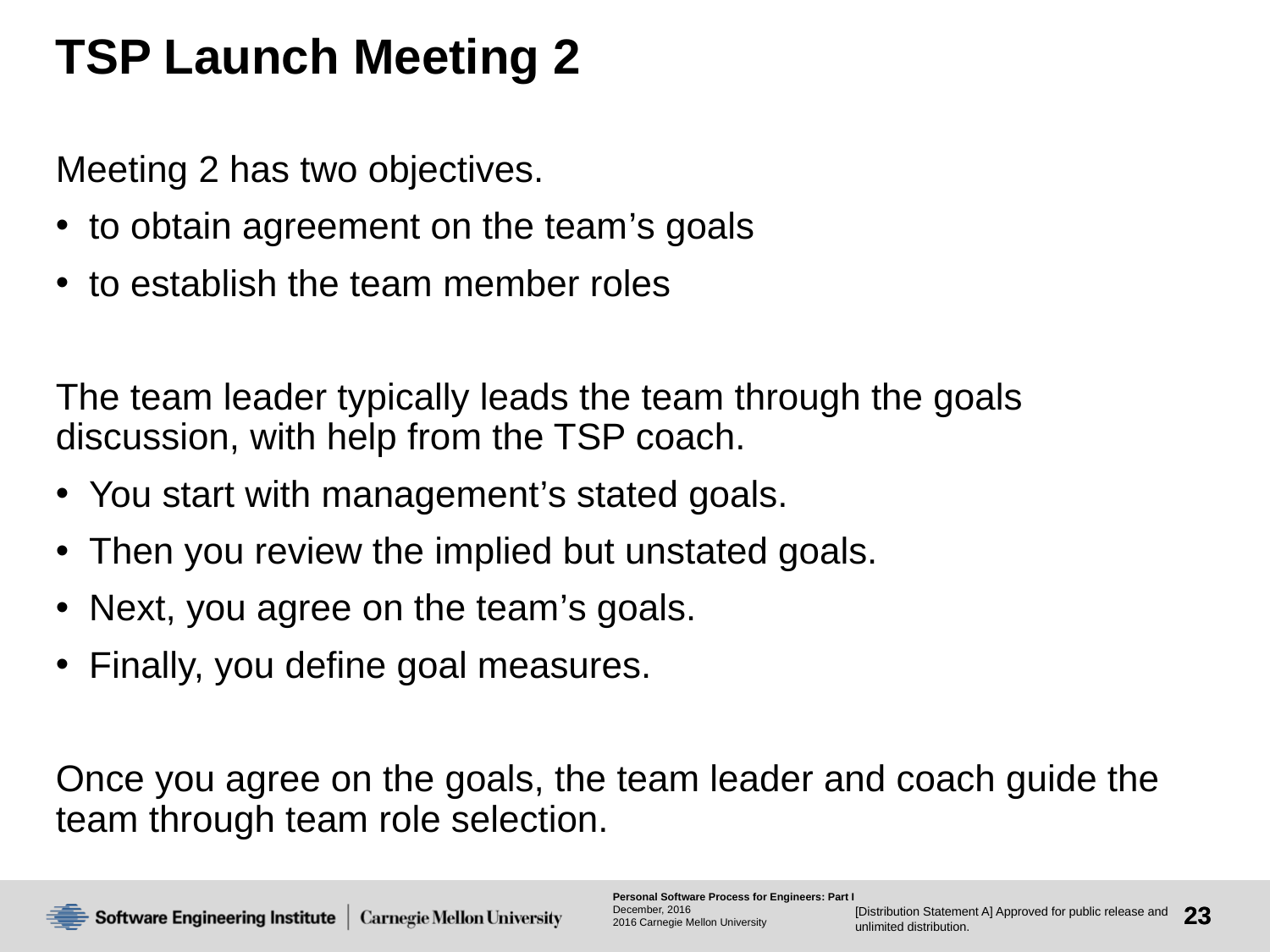

# TSP Launch Meeting 2
Meeting 2 has two objectives.
  to obtain agreement on the team’s goals
  to establish the team member roles

The team leader typically leads the team through the goals discussion, with help from the TSP coach.
  You start with management’s stated goals.
  Then you review the implied but unstated goals.
  Next, you agree on the team’s goals.
  Finally, you define goal measures.

Once you agree on the goals, the team leader and coach guide the team through team role selection.